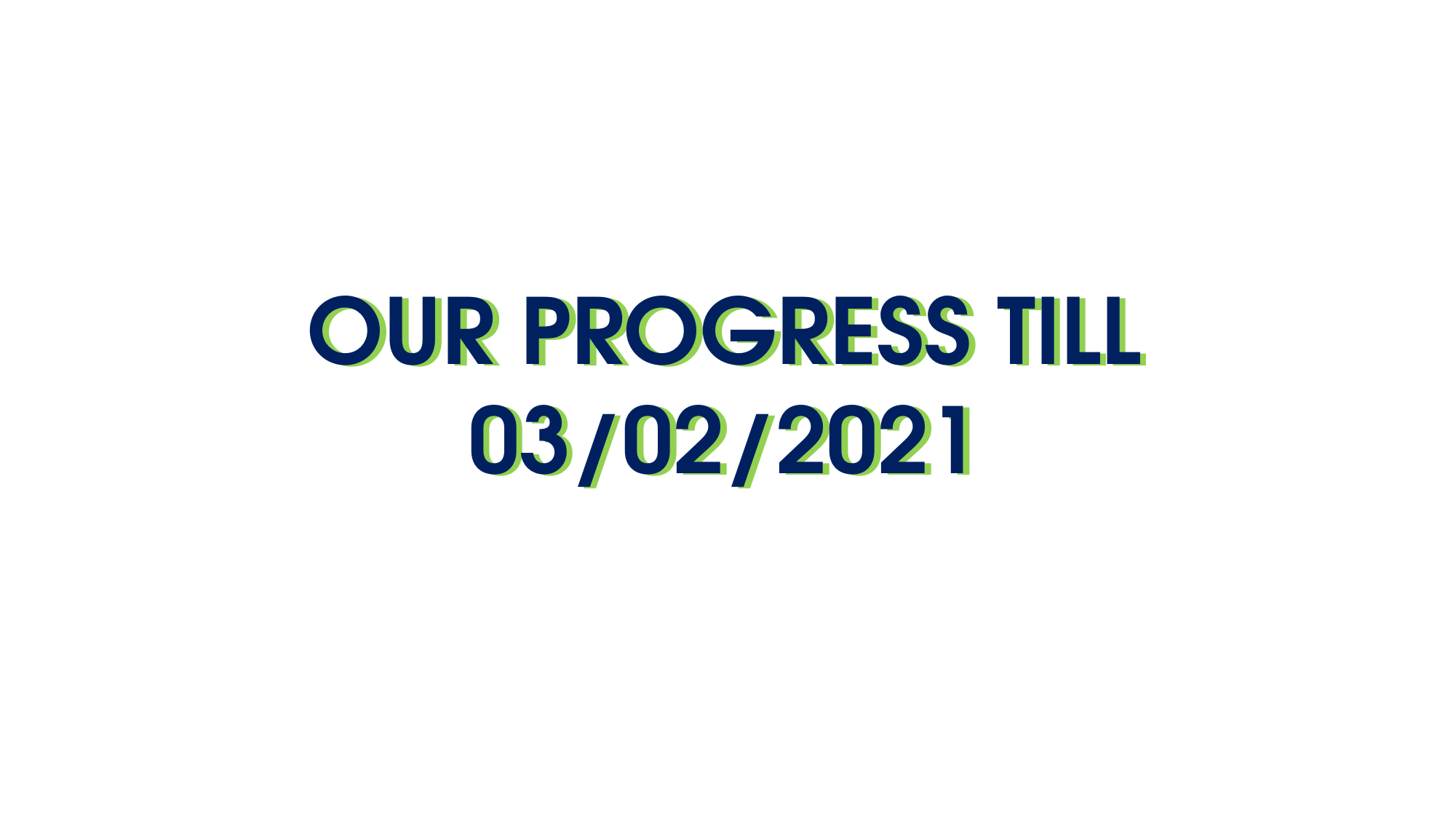

OUR PROGRESS TILL 03/02/2021
OUR PROGRESS TILL 03/02/2021